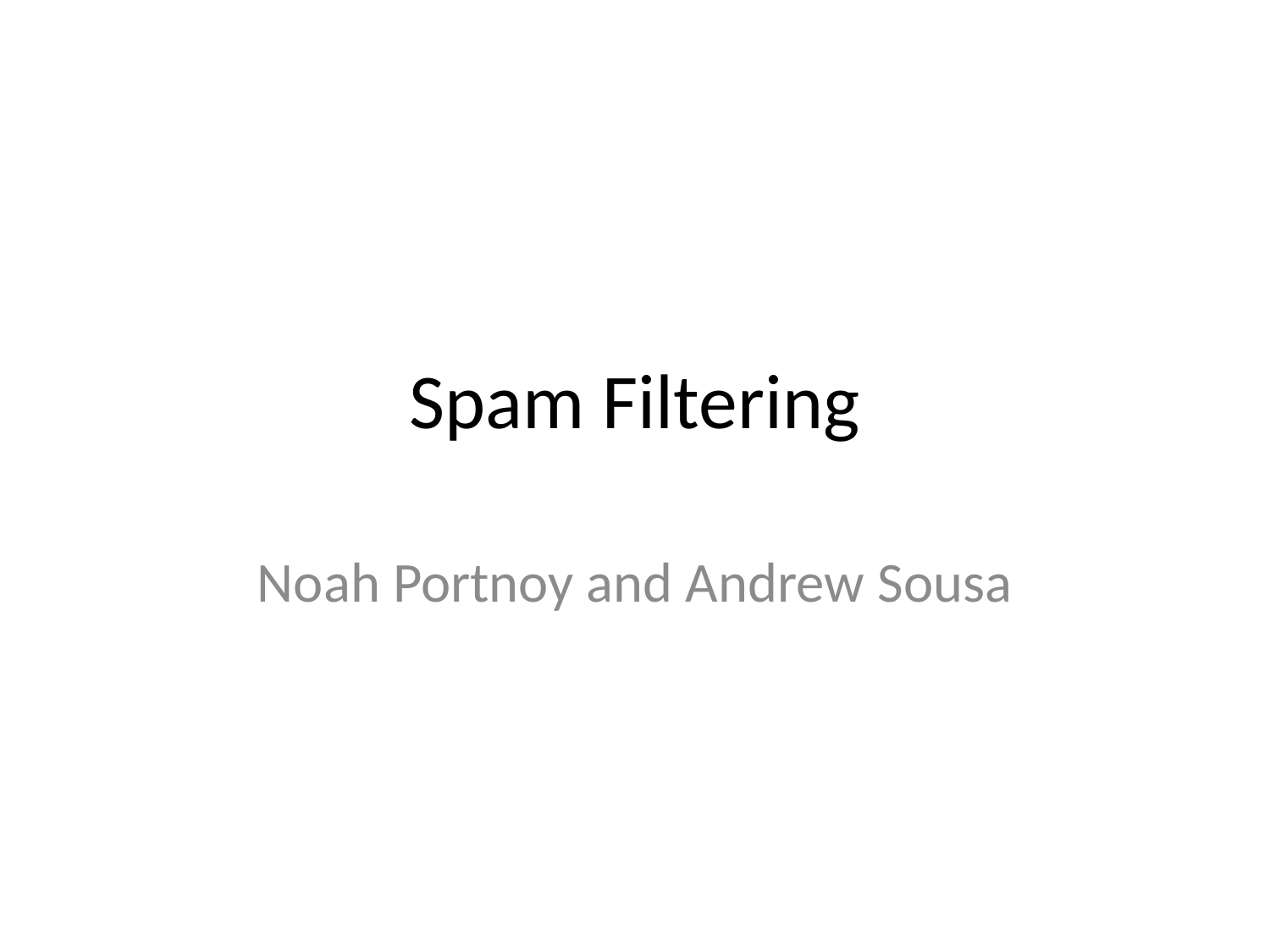

# Spam Filtering
Noah Portnoy and Andrew Sousa